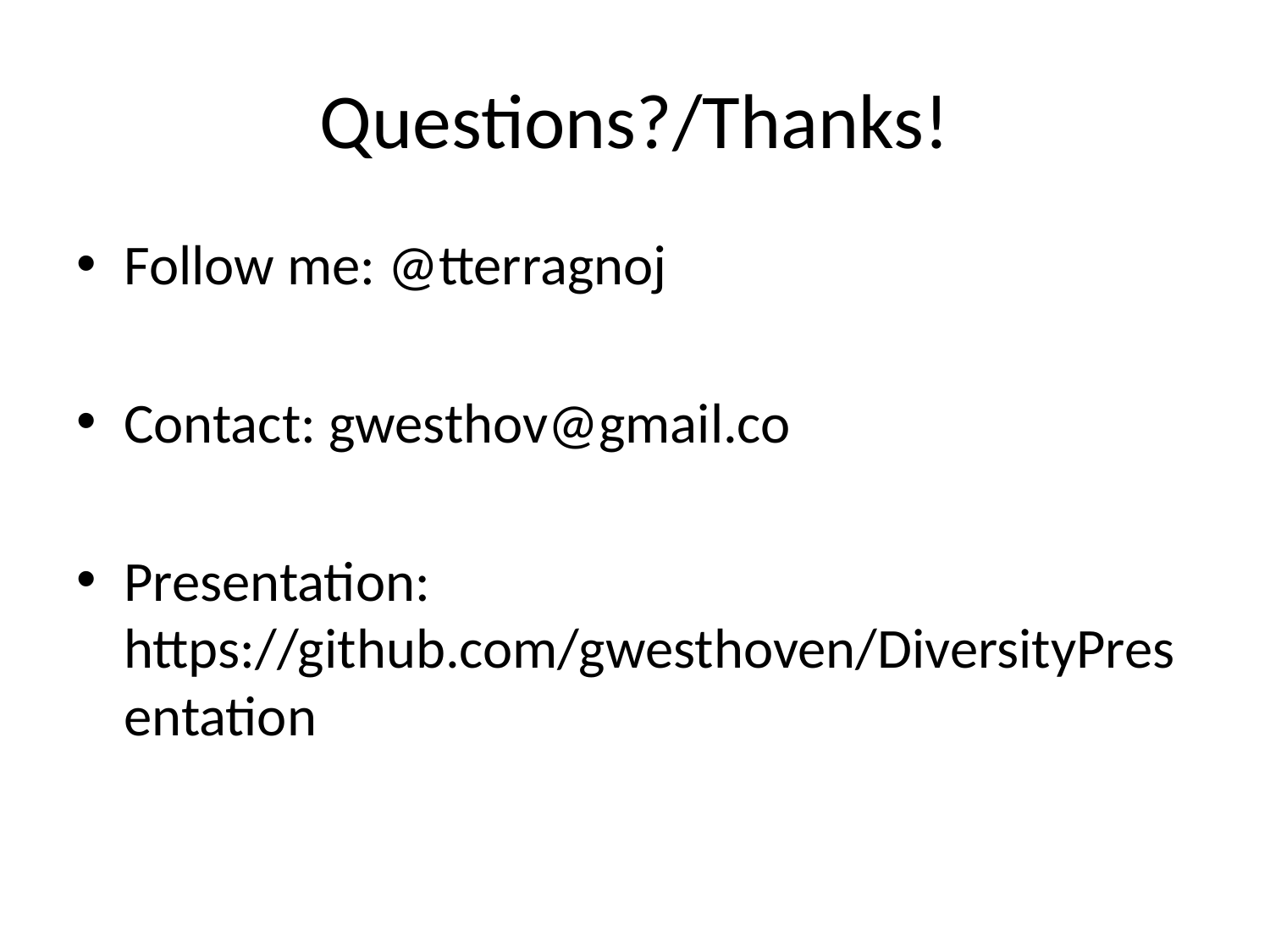

# Questions?/Thanks!
Follow me: @tterragnoj

Contact: gwesthov@gmail.co

Presentation: https://github.com/gwesthoven/DiversityPresentation